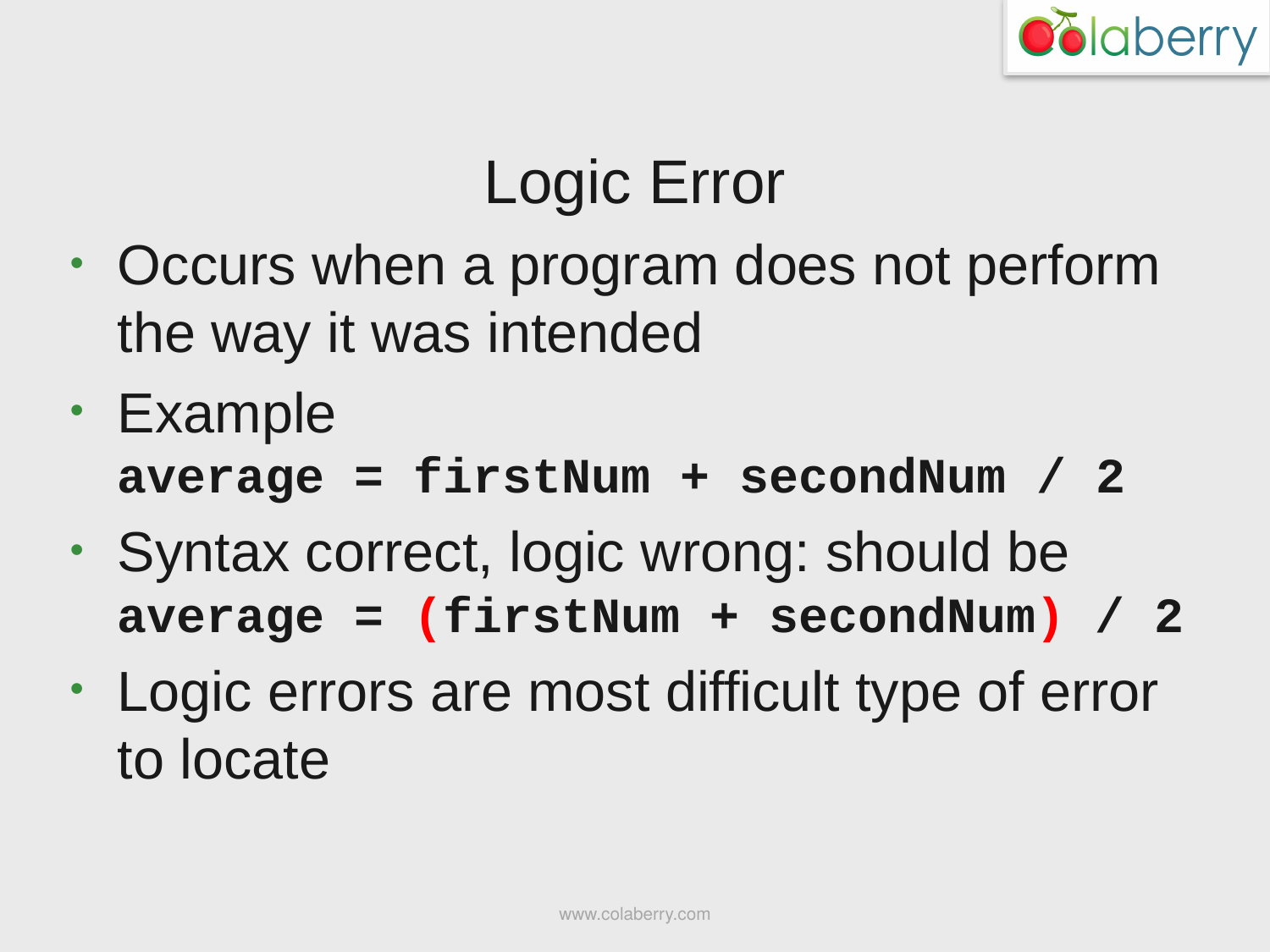

# Logic Error
Occurs when a program does not perform the way it was intended
Example
average = firstNum + secondNum / 2
Syntax correct, logic wrong: should be
average = (firstNum + secondNum) / 2
Logic errors are most difficult type of error to locate